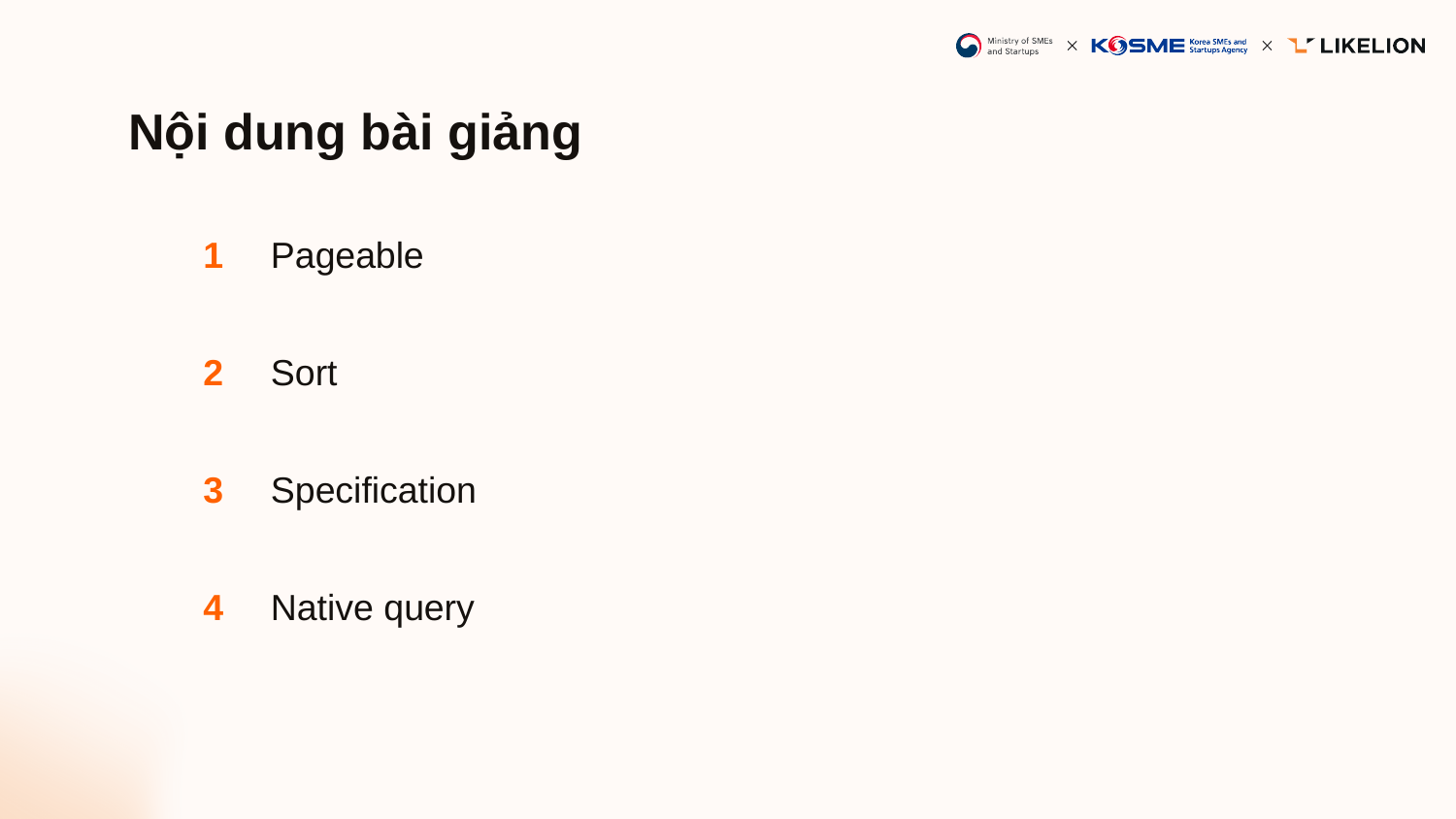

Nội dung bài giảng
# 1
Pageable

Sort
2

Specification
3

Native query
4